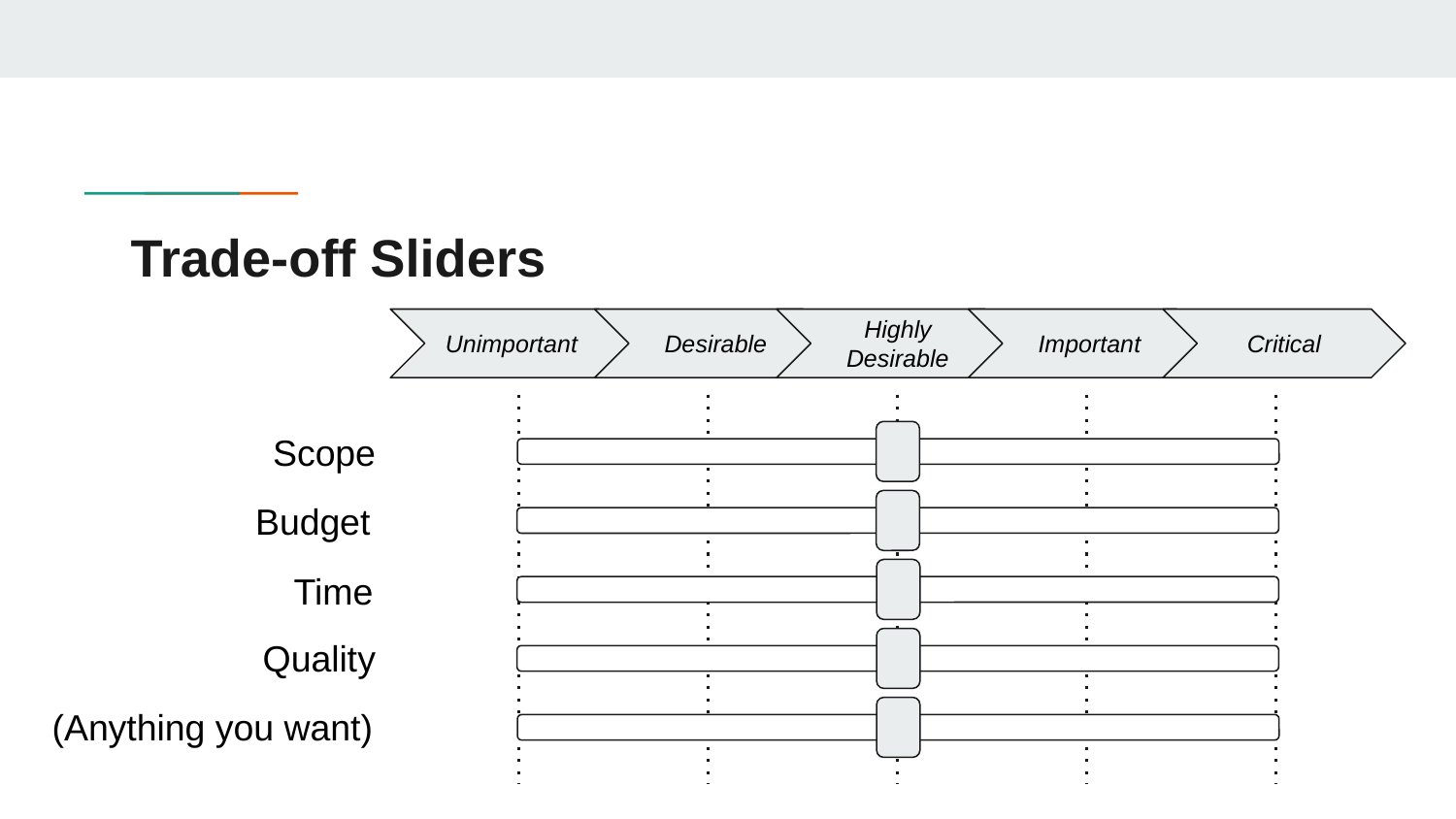

# Trade-off Sliders
Unimportant
Desirable
Highly Desirable
Important
Critical

Scope
Budget
Time
Quality
(Anything you want)